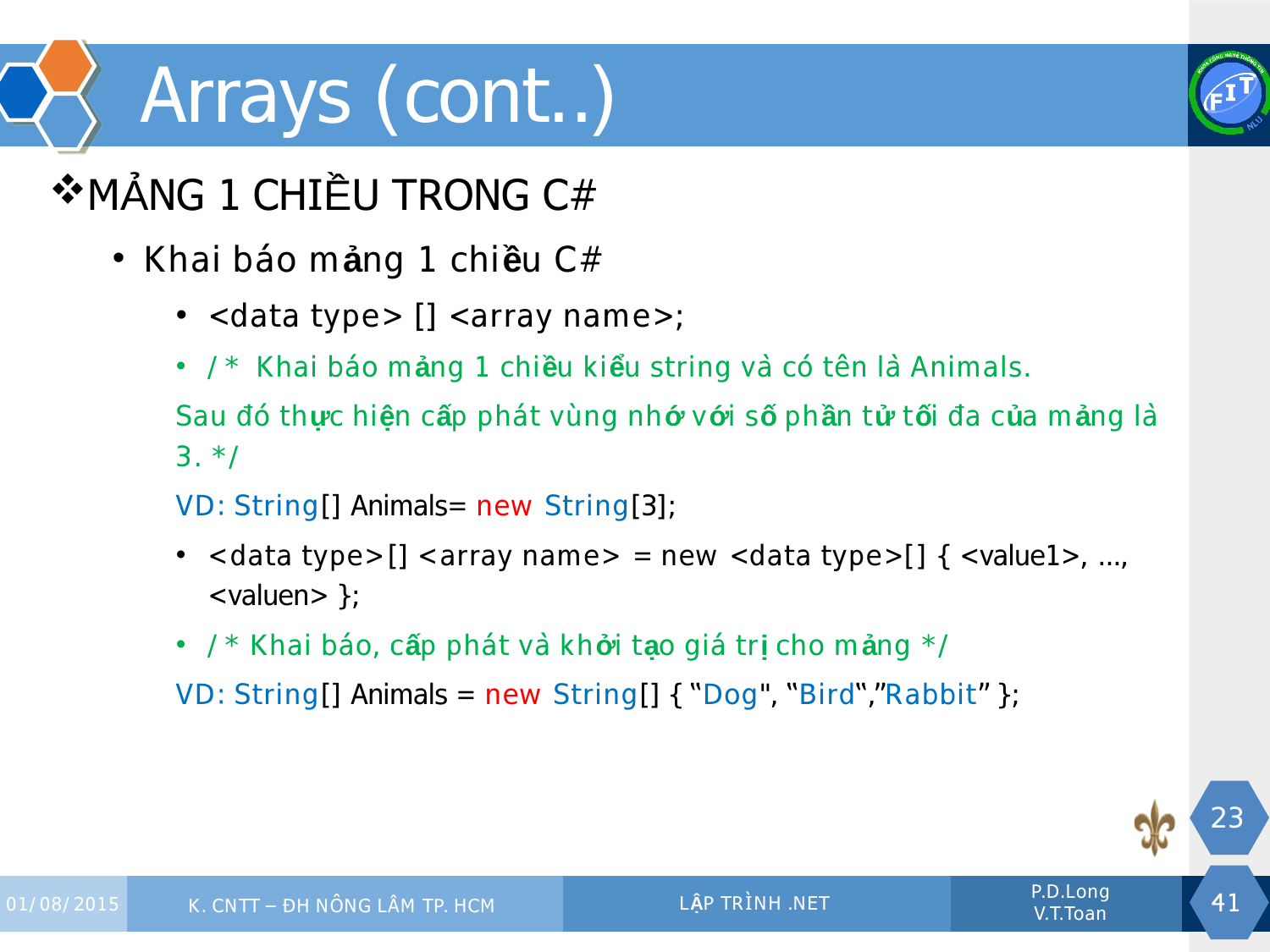

# Arrays (cont..)
MẢNG 1 CHIỀU TRONG C#
Khai báo mảng 1 chiều C#
<data type> [] <array name>;
/*  Khai báo mảng 1 chiều kiểu string và có tên là Animals.
Sau đó thực hiện cấp phát vùng nhớ với số phần tử tối đa của mảng là 3. */
VD: String[] Animals= new String[3];
<data type>[] <array name> = new <data type>[] { <value1>, …, <valuen> };
/* Khai báo, cấp phát và khởi tạo giá trị cho mảng */
VD: String[] Animals = new String[] { “Dog", “Bird“,”Rabbit” };
23
01/08/2015
K. CNTT – ĐH NÔNG LÂM TP. HCM